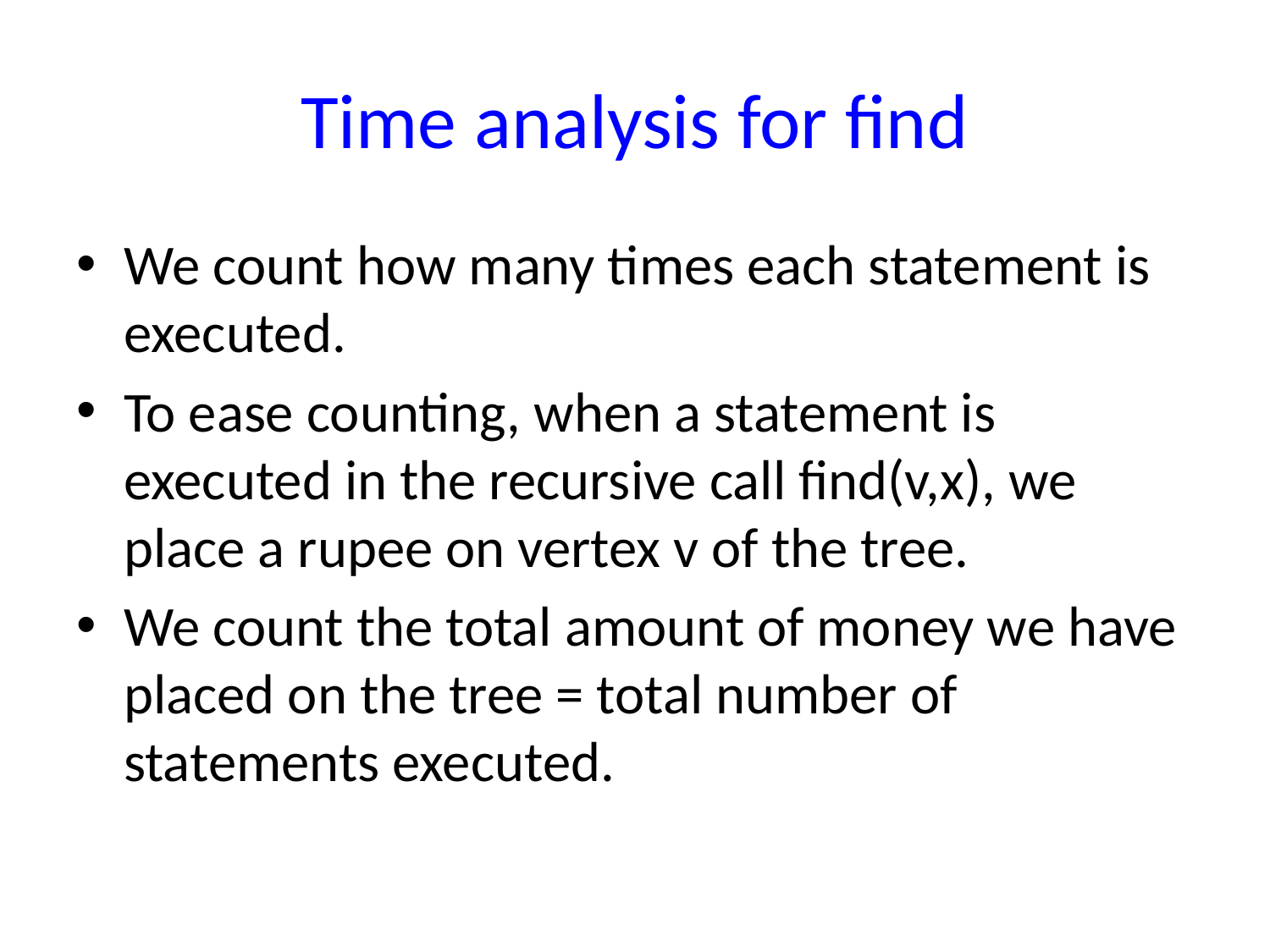

# Time analysis for find
We count how many times each statement is executed.
To ease counting, when a statement is executed in the recursive call find(v,x), we place a rupee on vertex v of the tree.
We count the total amount of money we have placed on the tree = total number of statements executed.